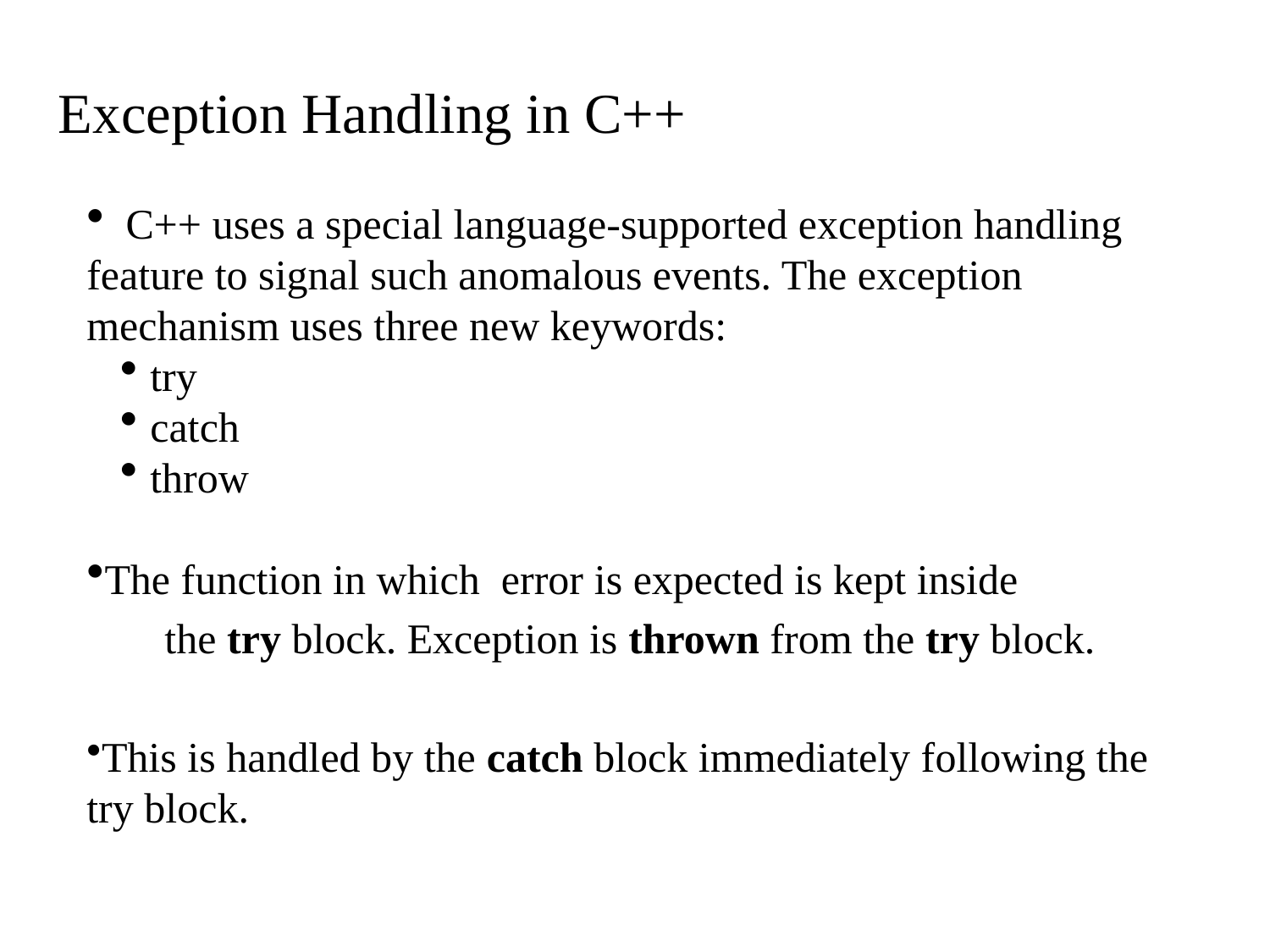

Exception Handling in C++

  C++ uses a special language-supported exception handling feature to signal such anomalous events. The exception mechanism uses three new keywords:
try
catch
throw

The function in which  error is expected is kept inside
 the try block. Exception is thrown from the try block.

This is handled by the catch block immediately following the try block.